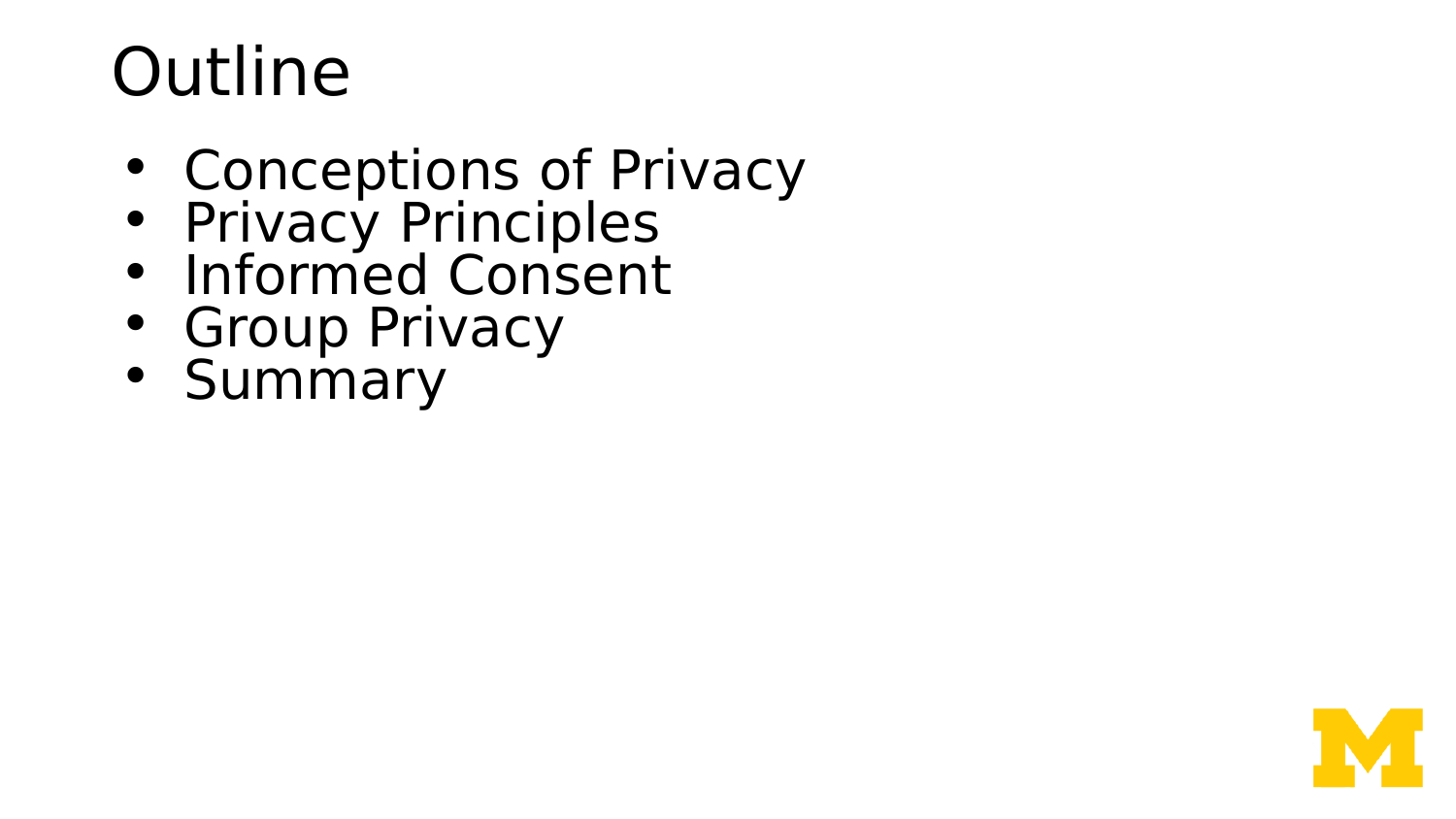

# Outline
Conceptions of Privacy
Privacy Principles
Informed Consent
Group Privacy
Summary